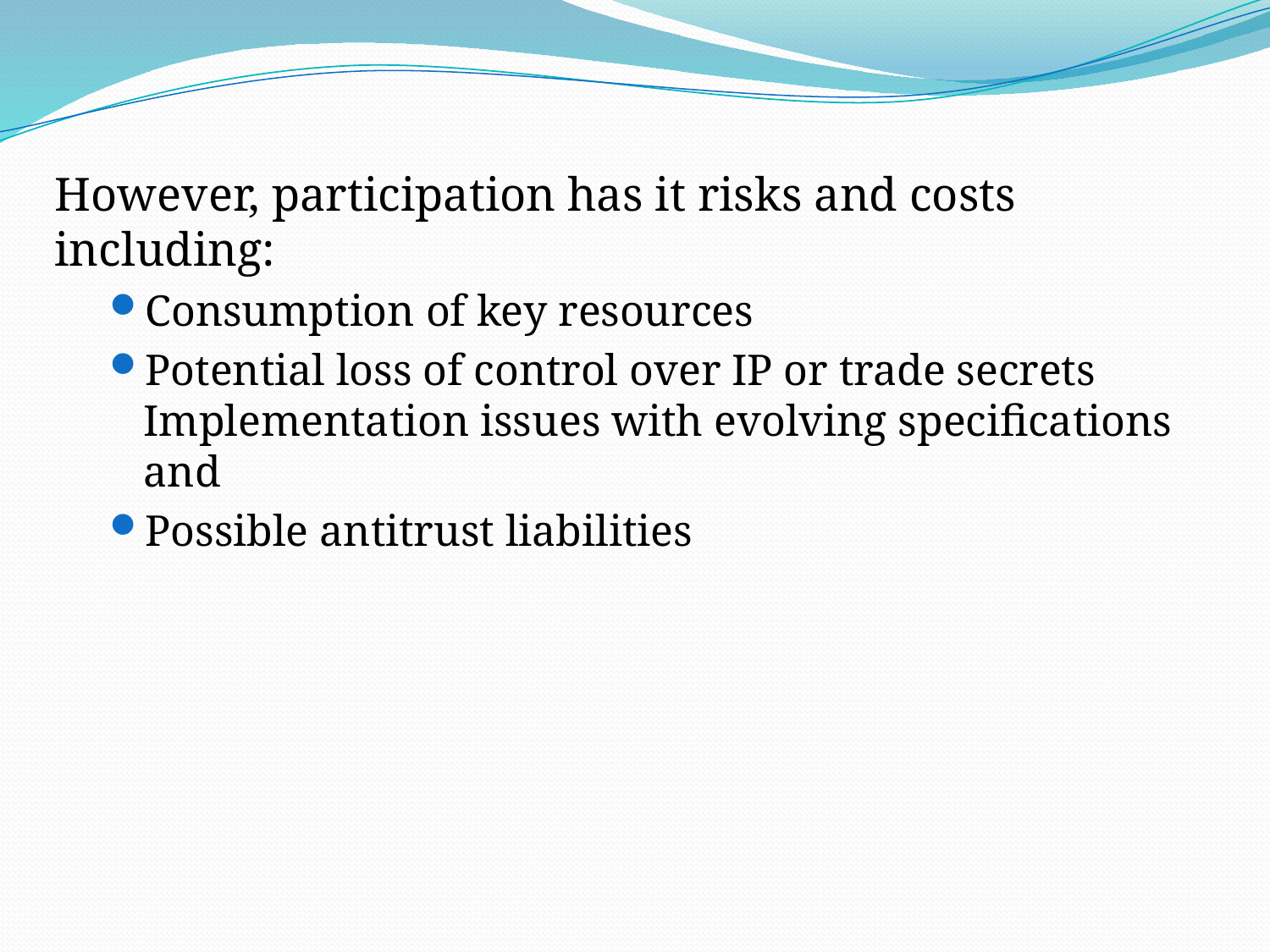

However, participation has it risks and costs including:
Consumption of key resources
Potential loss of control over IP or trade secrets Implementation issues with evolving specifications and
Possible antitrust liabilities